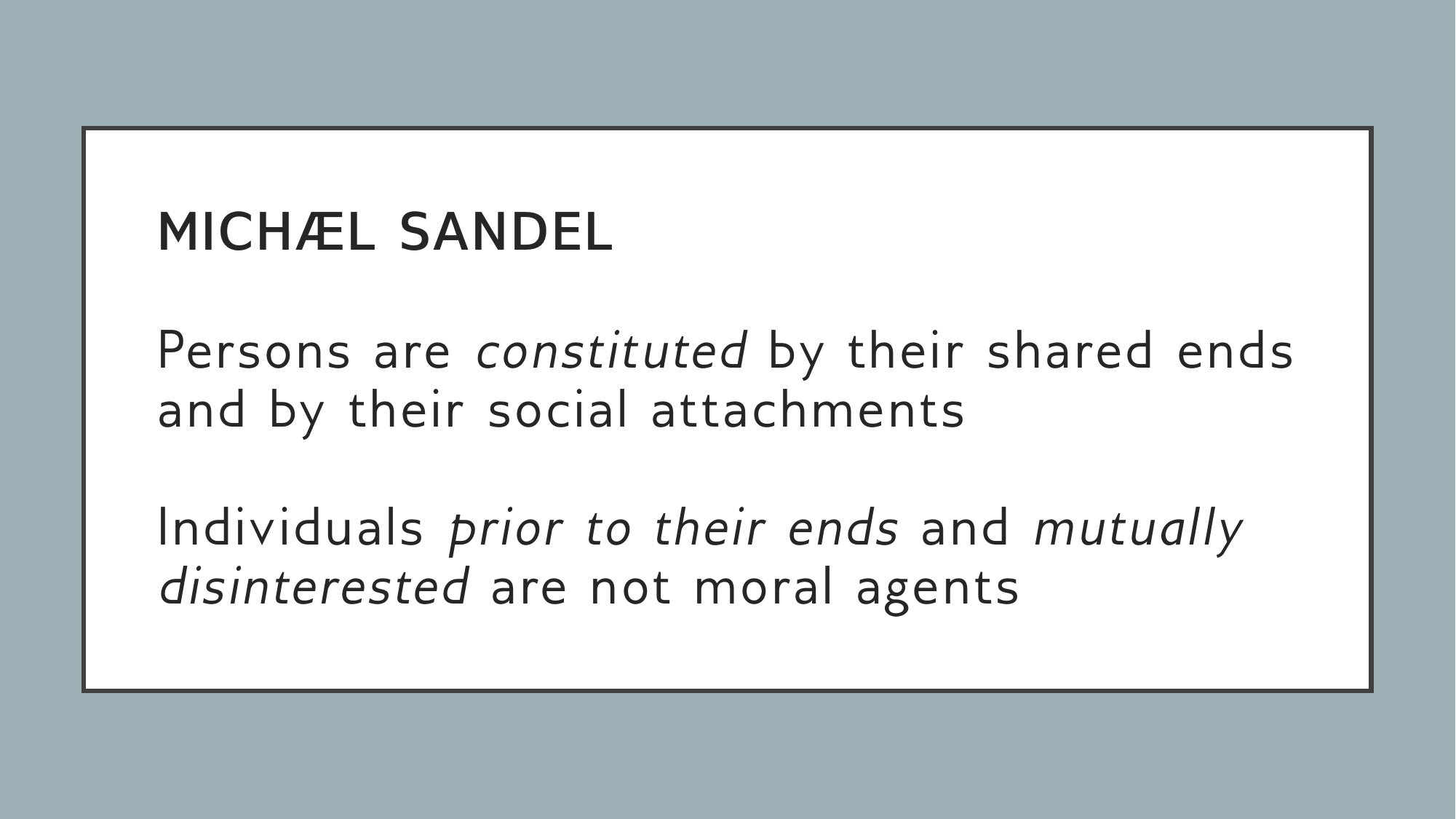

# MICHAEL SANDEL Persons are constituted by their shared ends and by their social attachments Individuals prior to their ends and mutually disinterested are not moral agents